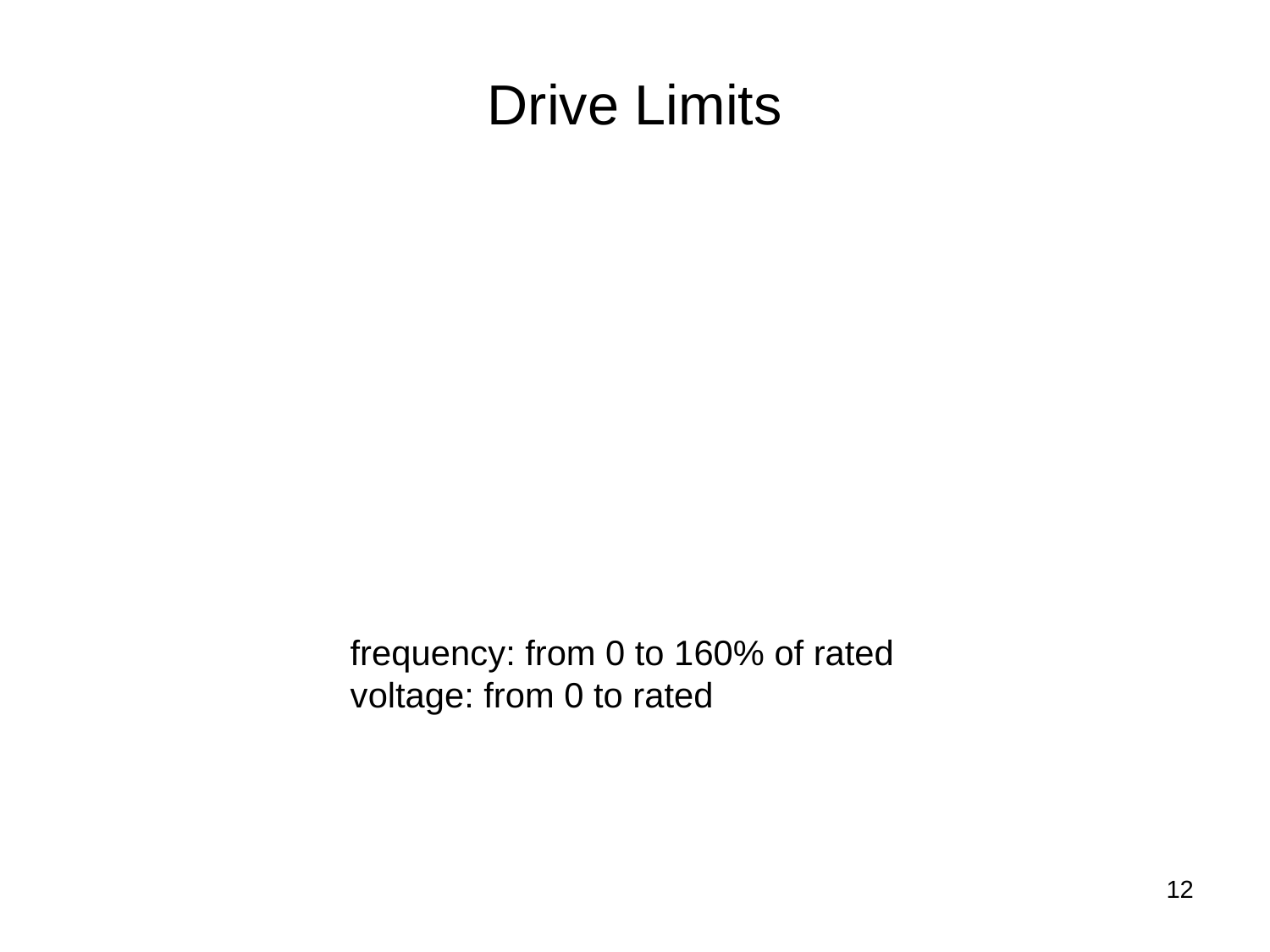

# Drive Limits
frequency: from 0 to 160% of rated
voltage: from 0 to rated
12